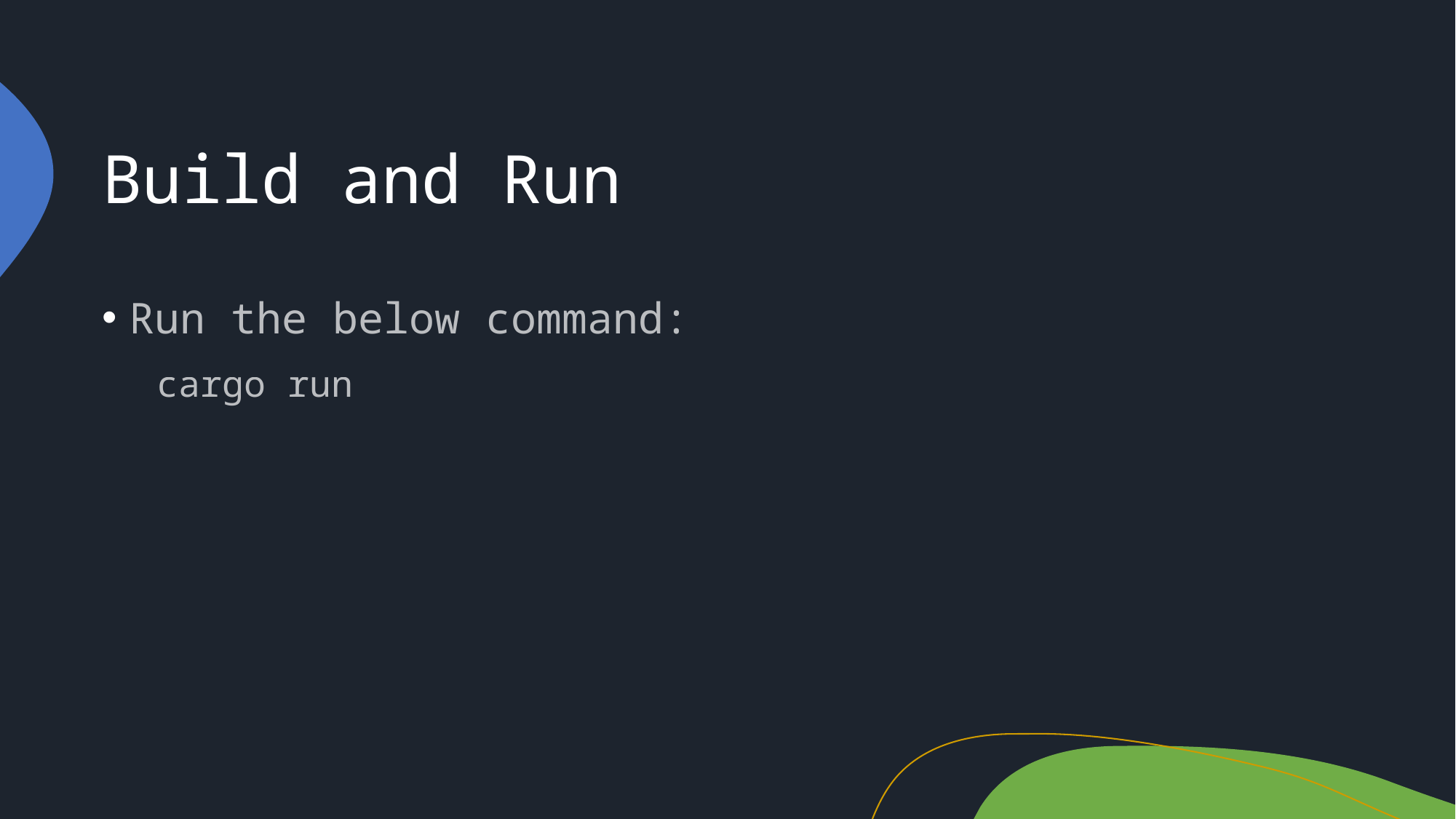

# Build and Run
Run the below command:
cargo run